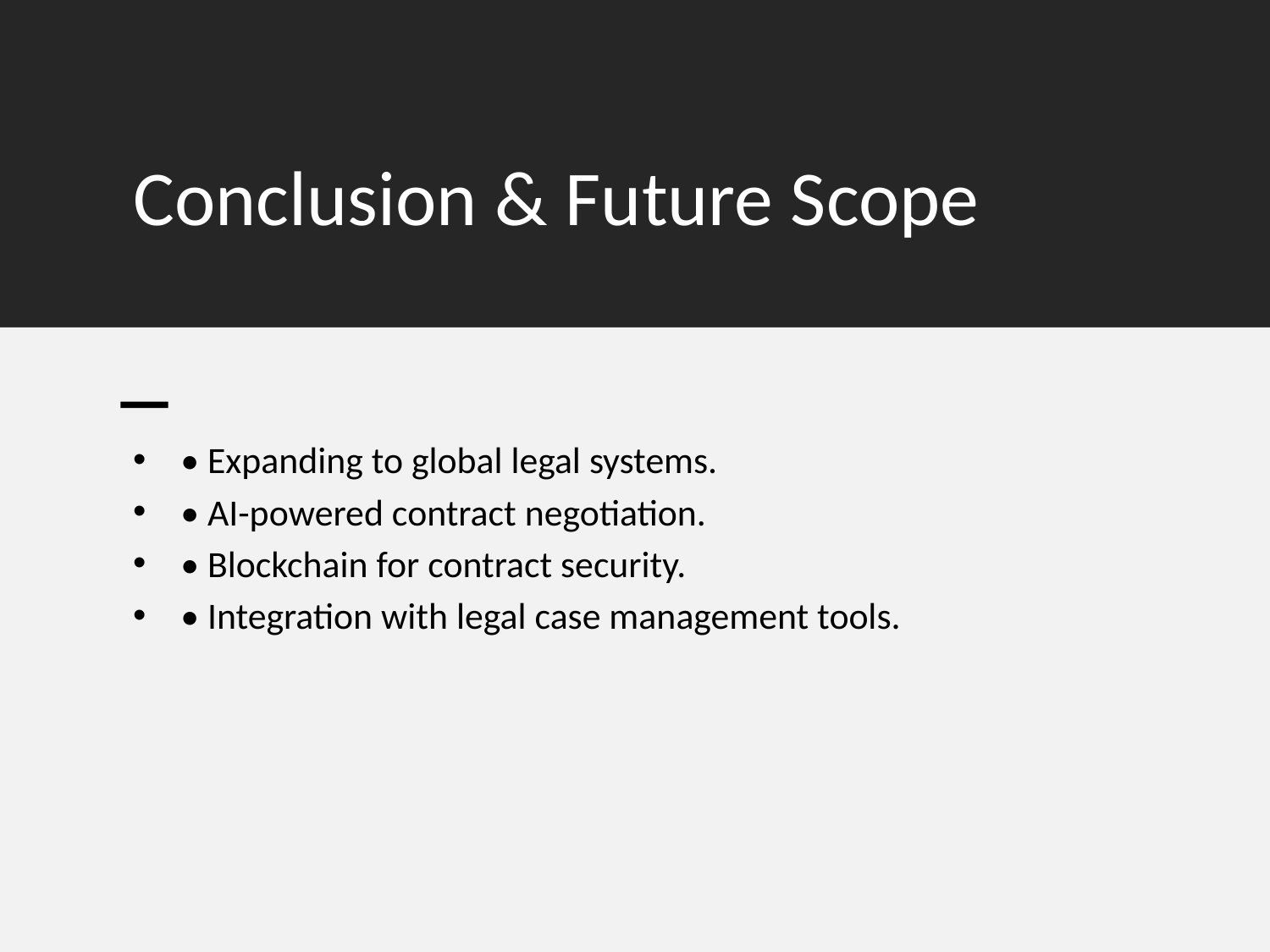

# Conclusion & Future Scope

• Expanding to global legal systems.
• AI-powered contract negotiation.
• Blockchain for contract security.
• Integration with legal case management tools.